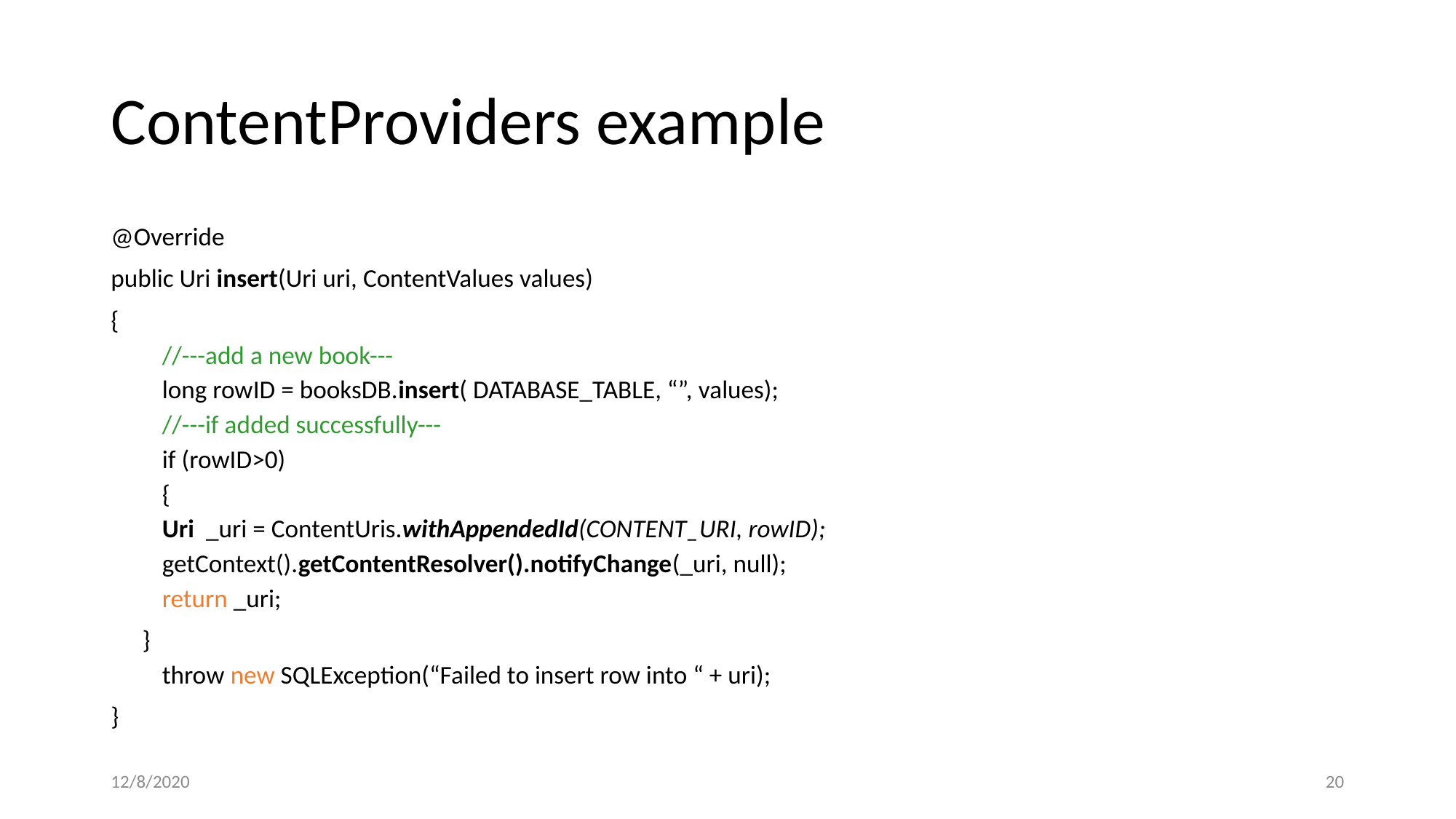

# ContentProviders example
@Override
public Uri insert(Uri uri, ContentValues values)
{
//---add a new book---
long rowID = booksDB.insert( DATABASE_TABLE, “”, values);
//---if added successfully---
if (rowID>0)
{
Uri  _uri = ContentUris.withAppendedId(CONTENT_URI, rowID);
getContext().getContentResolver().notifyChange(_uri, null);
return _uri;
	 }
throw new SQLException(“Failed to insert row into “ + uri);
}
12/8/2020
20